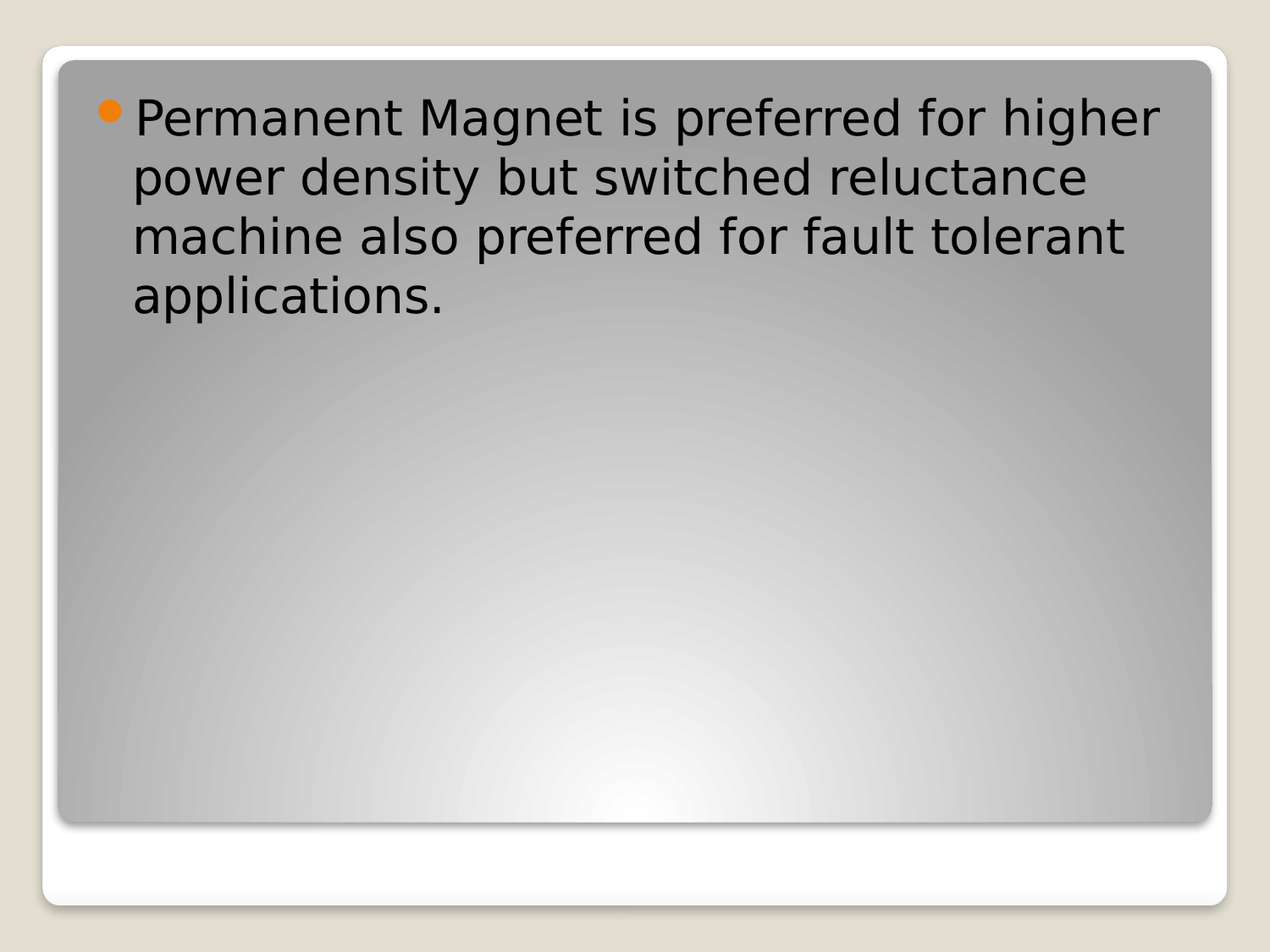

Permanent Magnet is preferred for higher power density but switched reluctance machine also preferred for fault tolerant applications.